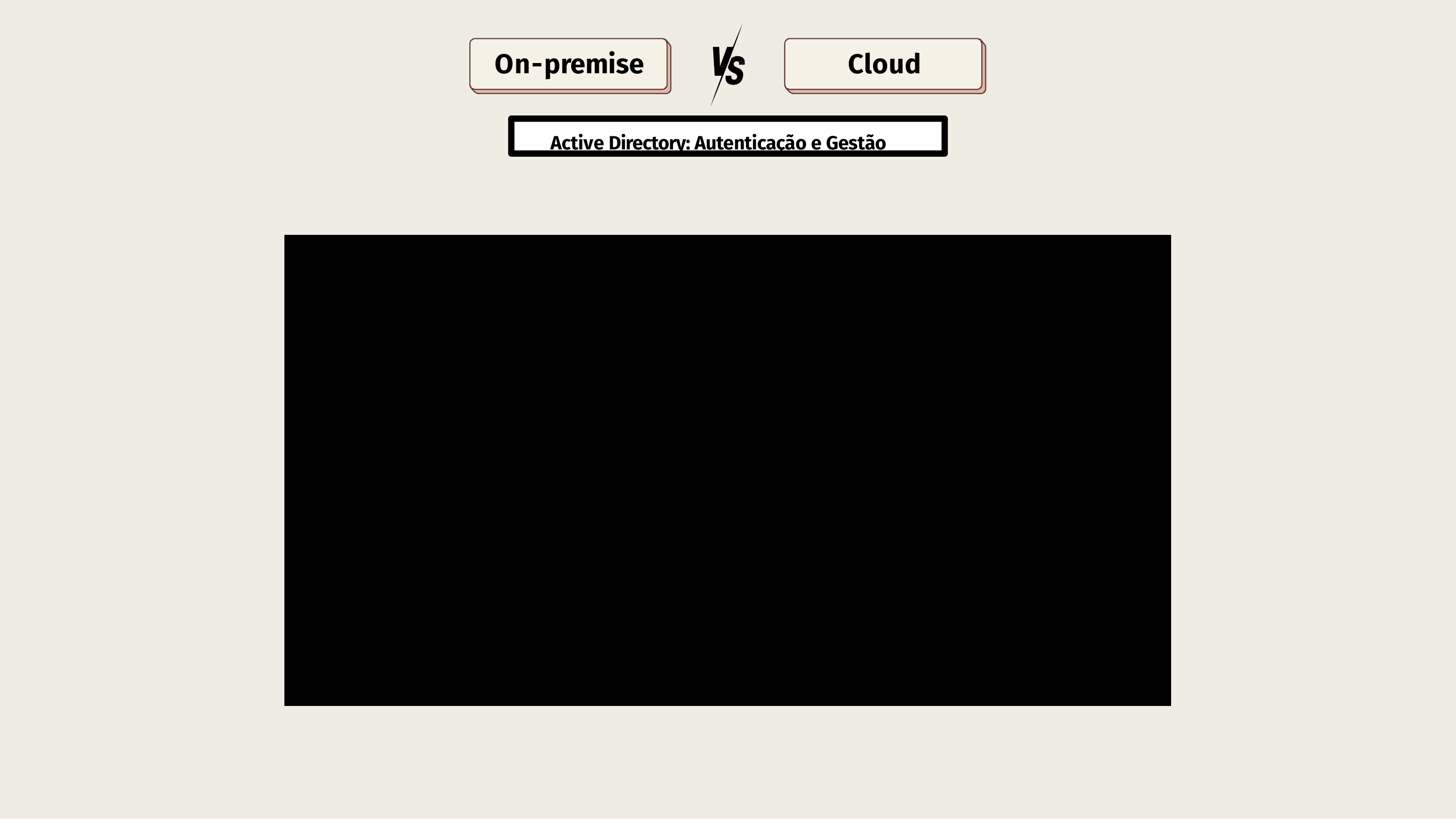

# On-premise	Cloud
Active Directory: Autenticação e Gestão

Active Directory On- Premise
Azure Active Directory (AAD)
Aspecto
8-15 ms (devido ao overhead de comunicação cloud)
Latência de autenticação Kerberos
2-5 ms
Escalabilidade em cenários híbridos (fi0.000 usuários)
40% mais eficiente na escalabilidade horizontal durante picos
Base padrão, menor eficiência em picos
Menor latência e desempenho consistente para operações locais
Melhor escalabilidade para grandes volumes e picos de uso
Vantagem principal